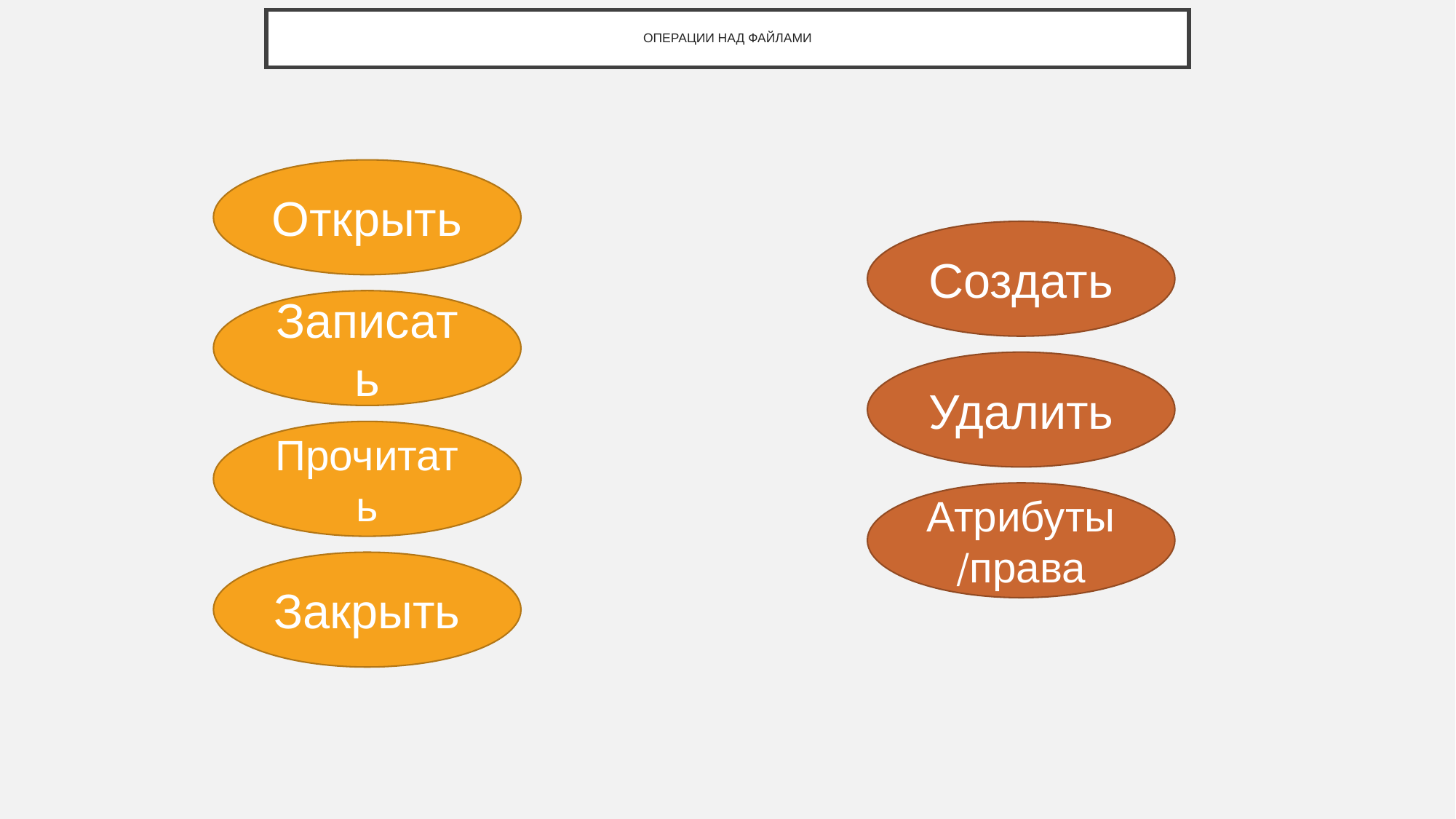

# ОПЕРАЦИИ НАД ФАЙЛАМИ
Открыть
Записать
Прочитать
Закрыть
Создать
Удалить
Атрибуты/права